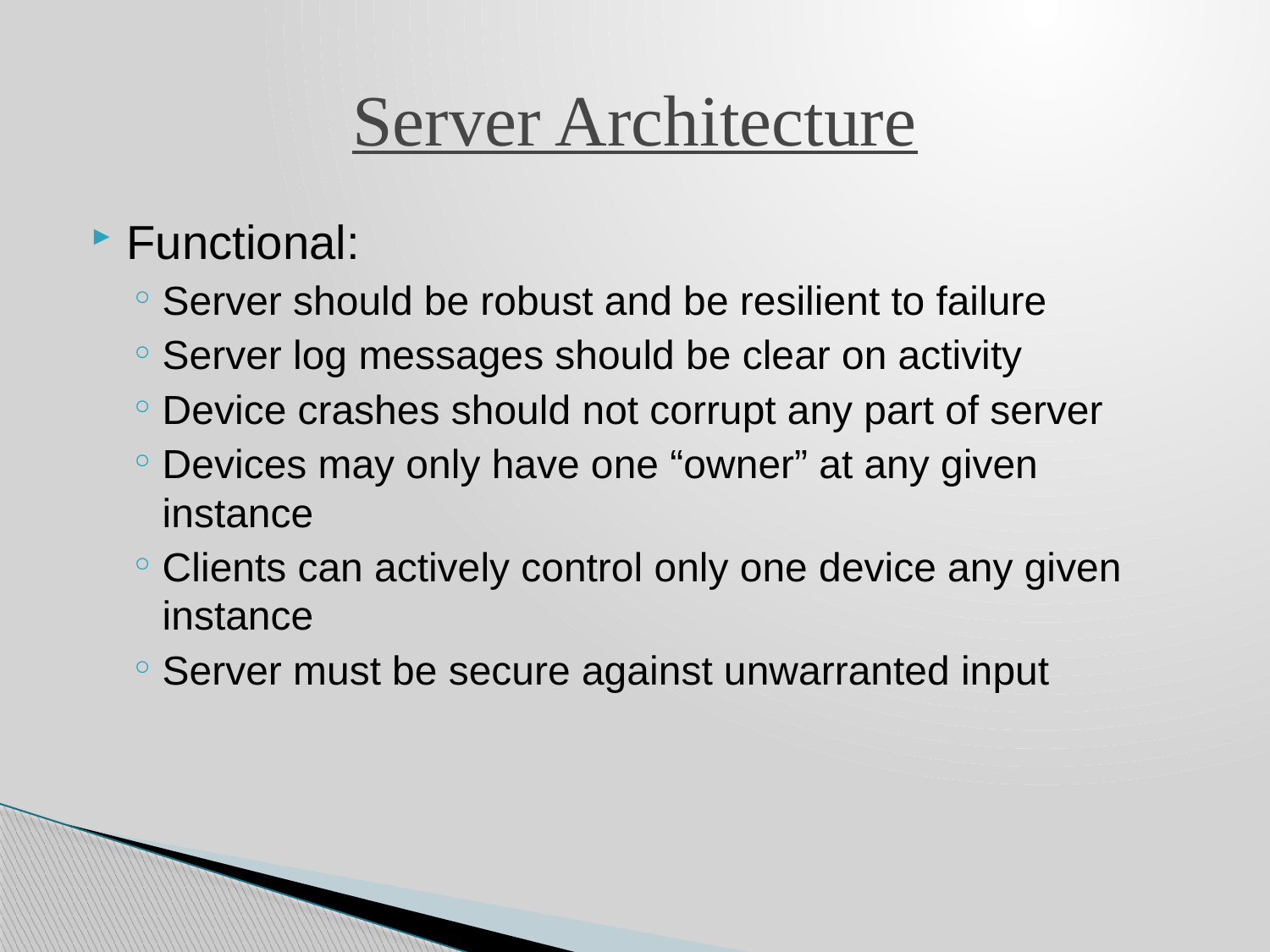

# Server Architecture
Functional:
Server should be robust and be resilient to failure
Server log messages should be clear on activity
Device crashes should not corrupt any part of server
Devices may only have one “owner” at any given instance
Clients can actively control only one device any given instance
Server must be secure against unwarranted input